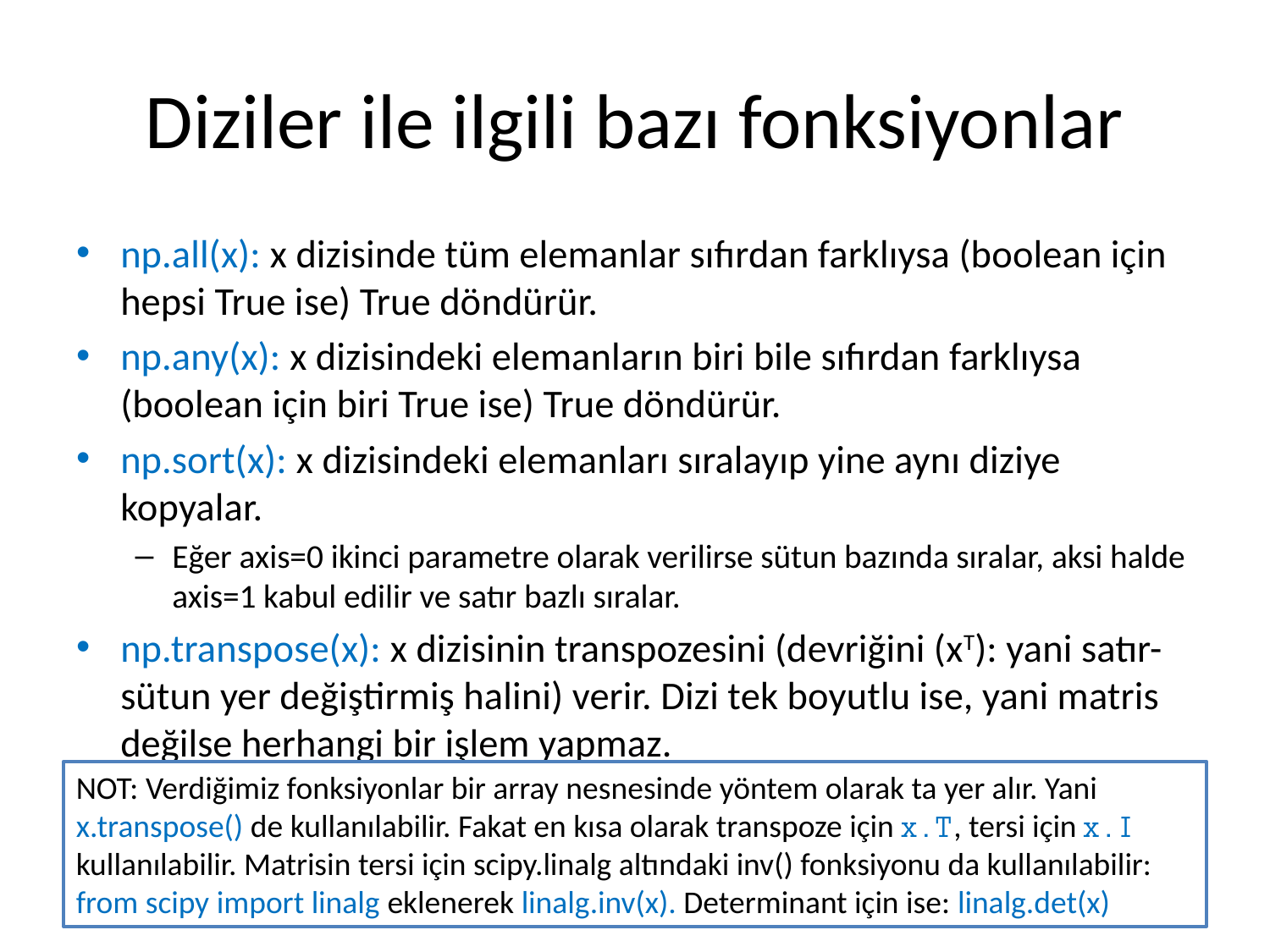

# Diziler ile ilgili bazı fonksiyonlar
np.all(x): x dizisinde tüm elemanlar sıfırdan farklıysa (boolean için hepsi True ise) True döndürür.
np.any(x): x dizisindeki elemanların biri bile sıfırdan farklıysa (boolean için biri True ise) True döndürür.
np.sort(x): x dizisindeki elemanları sıralayıp yine aynı diziye kopyalar.
Eğer axis=0 ikinci parametre olarak verilirse sütun bazında sıralar, aksi halde axis=1 kabul edilir ve satır bazlı sıralar.
np.transpose(x): x dizisinin transpozesini (devriğini (xT): yani satır-sütun yer değiştirmiş halini) verir. Dizi tek boyutlu ise, yani matris değilse herhangi bir işlem yapmaz.
NOT: Verdiğimiz fonksiyonlar bir array nesnesinde yöntem olarak ta yer alır. Yani x.transpose() de kullanılabilir. Fakat en kısa olarak transpoze için x.T, tersi için x.I kullanılabilir. Matrisin tersi için scipy.linalg altındaki inv() fonksiyonu da kullanılabilir:
from scipy import linalg eklenerek linalg.inv(x). Determinant için ise: linalg.det(x)